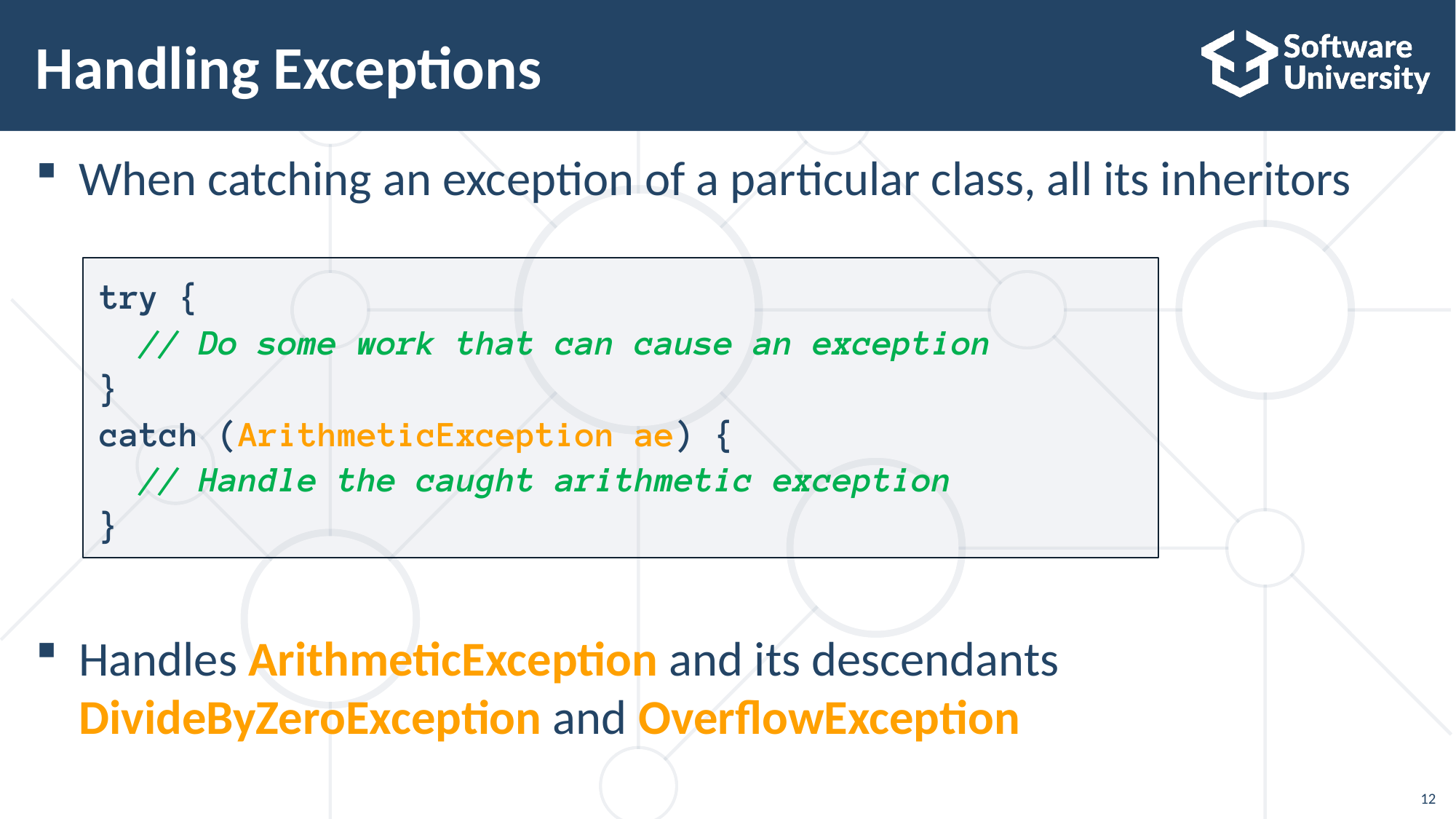

# Handling Exceptions
When catching an exception of a particular class, all its inheritors

Handles ArithmeticException and its descendants
DivideByZeroException and OverflowException
try {
  // Do some work that can cause an exception
}
catch (ArithmeticException ae) {
  // Handle the caught arithmetic exception
}
12